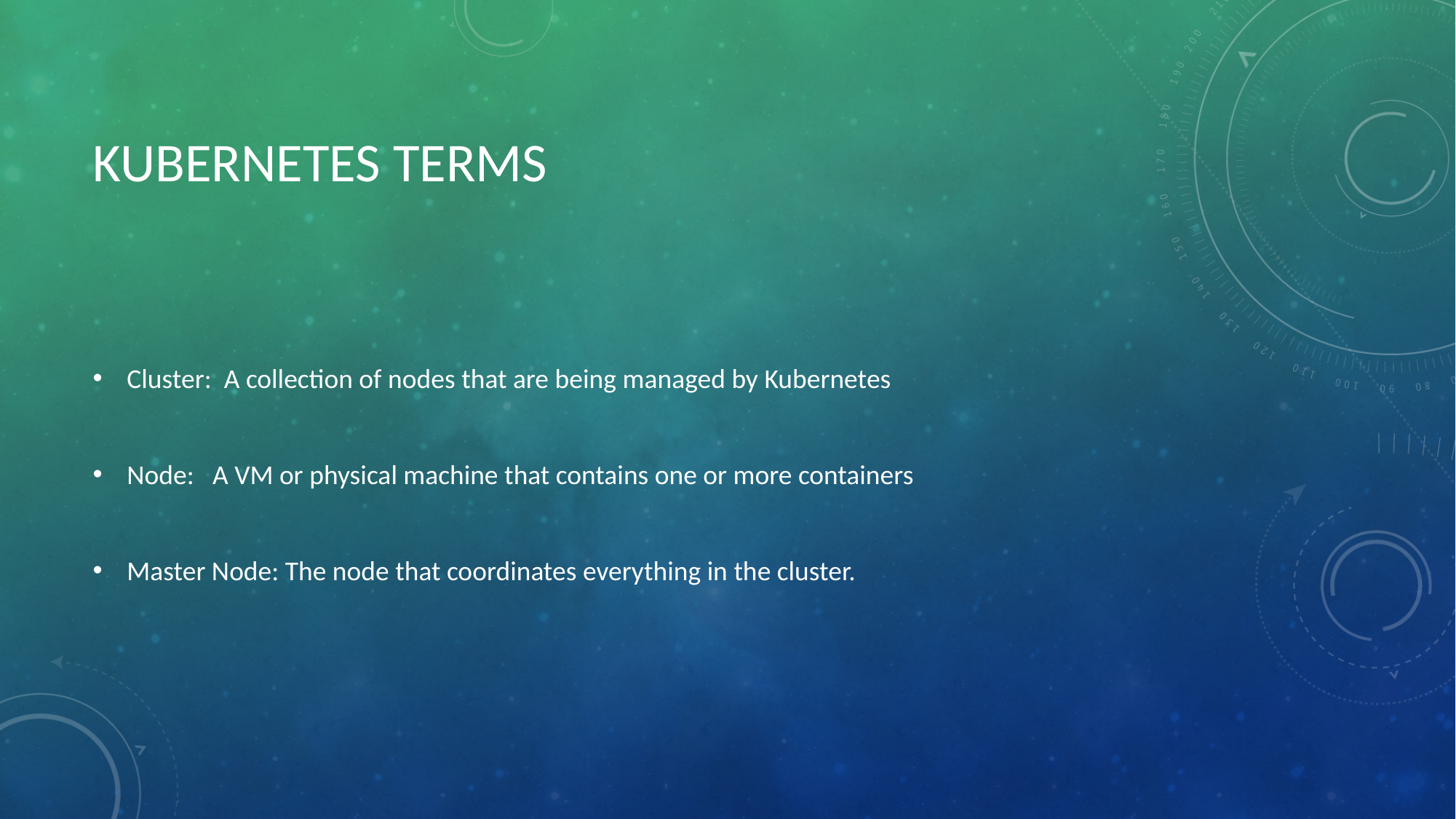

# Kubernetes Terms
Cluster:  A collection of nodes that are being managed by Kubernetes

Node:   A VM or physical machine that contains one or more containers

Master Node: The node that coordinates everything in the cluster.